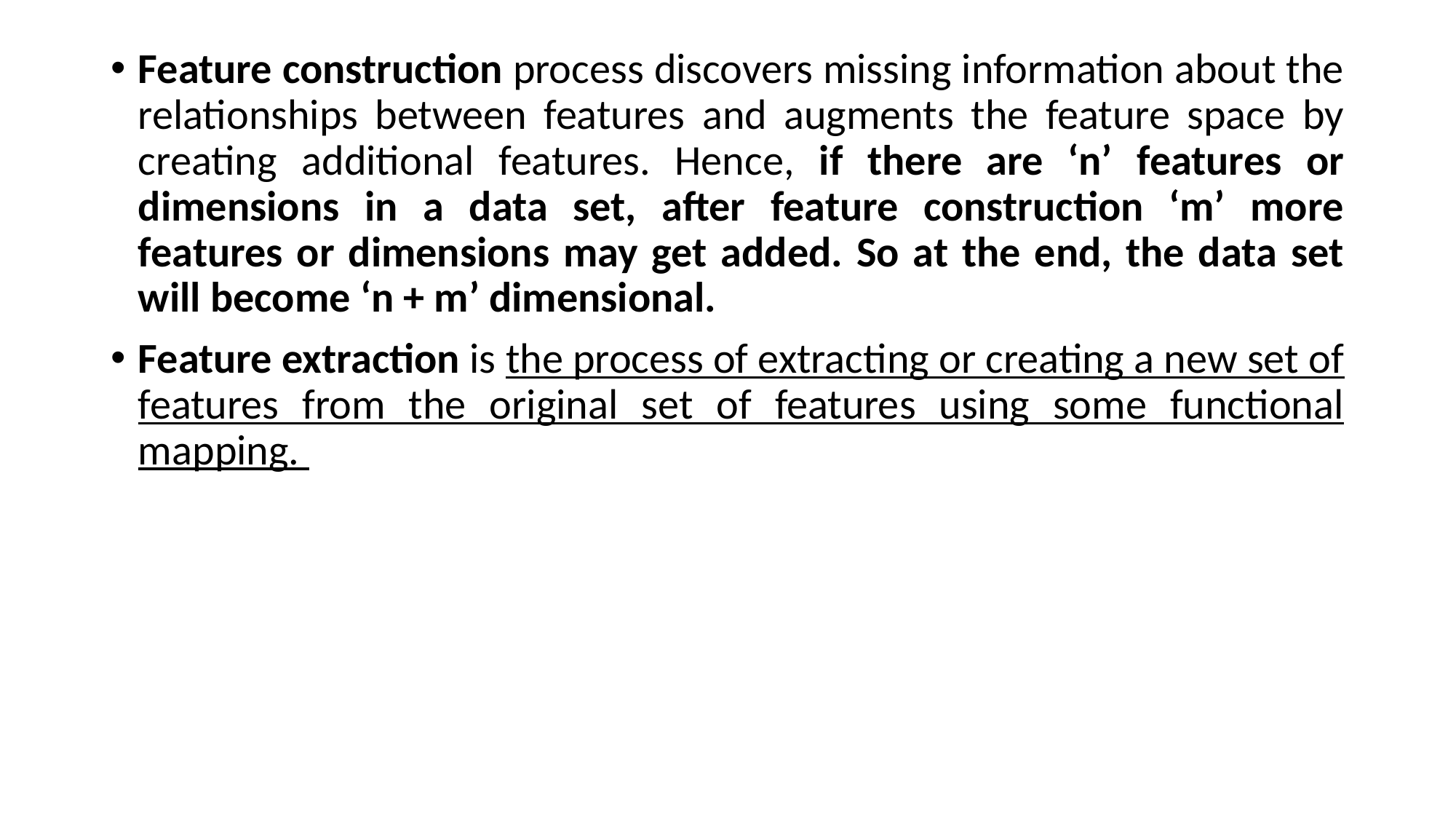

Feature construction process discovers missing information about the relationships between features and augments the feature space by creating additional features. Hence, if there are ‘n’ features or dimensions in a data set, after feature construction ‘m’ more features or dimensions may get added. So at the end, the data set will become ‘n + m’ dimensional.
Feature extraction is the process of extracting or creating a new set of features from the original set of features using some functional mapping.